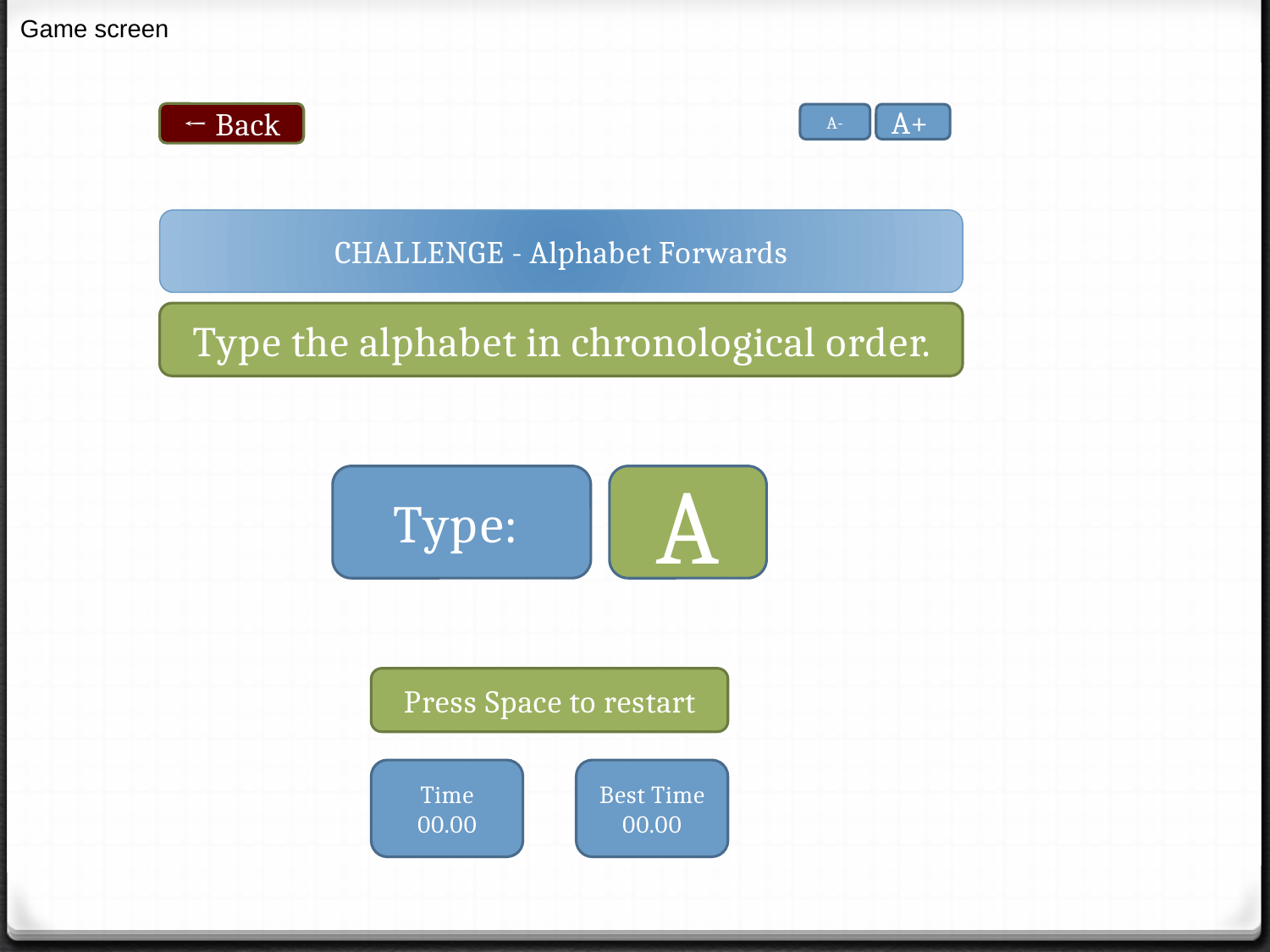

Game screen
← Back
A-
A+
CHALLENGE - Alphabet Forwards
Type the alphabet in chronological order.
Type:
A
Press Space to restart
Time
00.00
Best Time
00.00